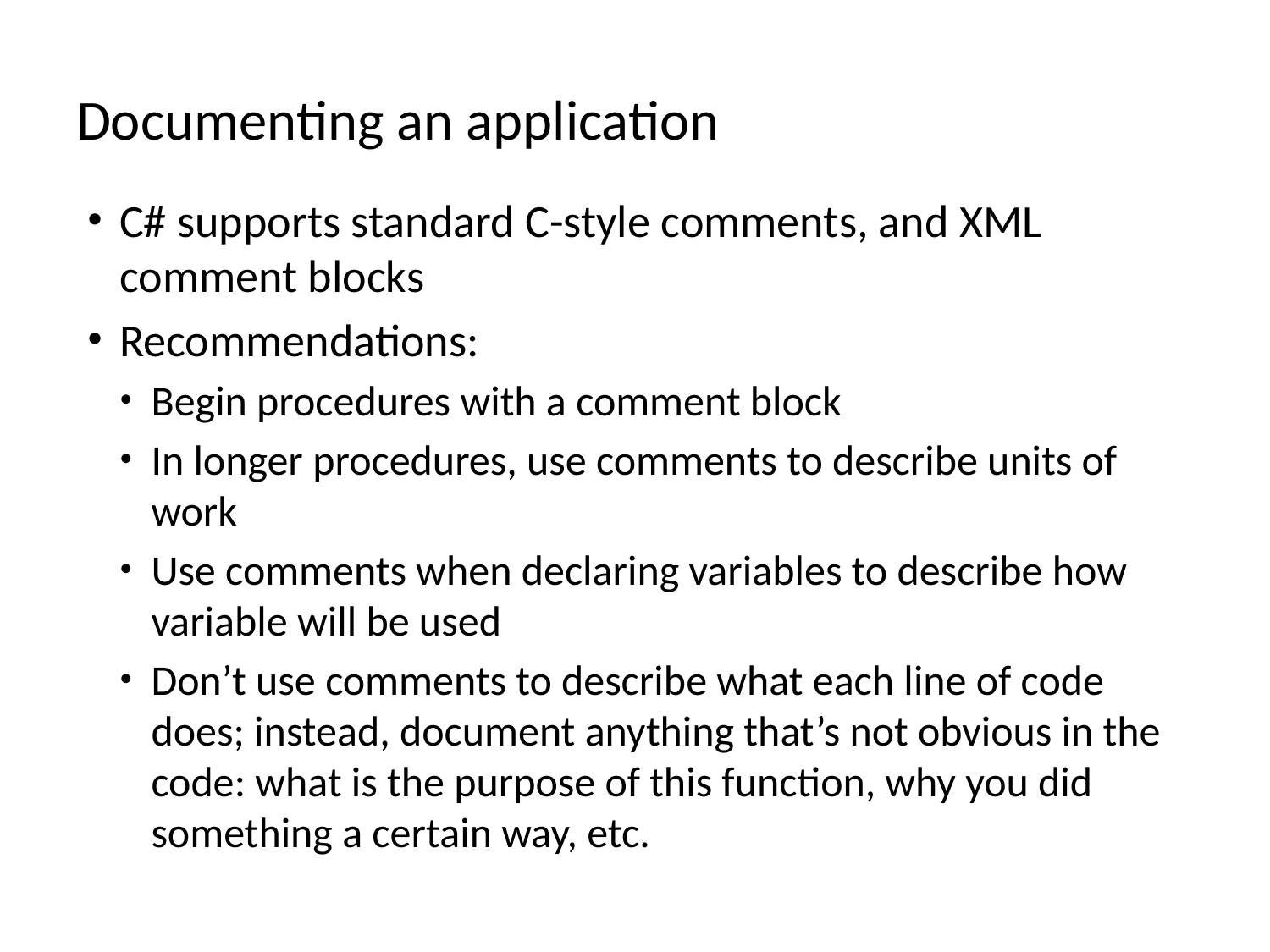

# Documenting an application
C# supports standard C-style comments, and XML comment blocks
Recommendations:
Begin procedures with a comment block
In longer procedures, use comments to describe units of work
Use comments when declaring variables to describe how variable will be used
Don’t use comments to describe what each line of code does; instead, document anything that’s not obvious in the code: what is the purpose of this function, why you did something a certain way, etc.